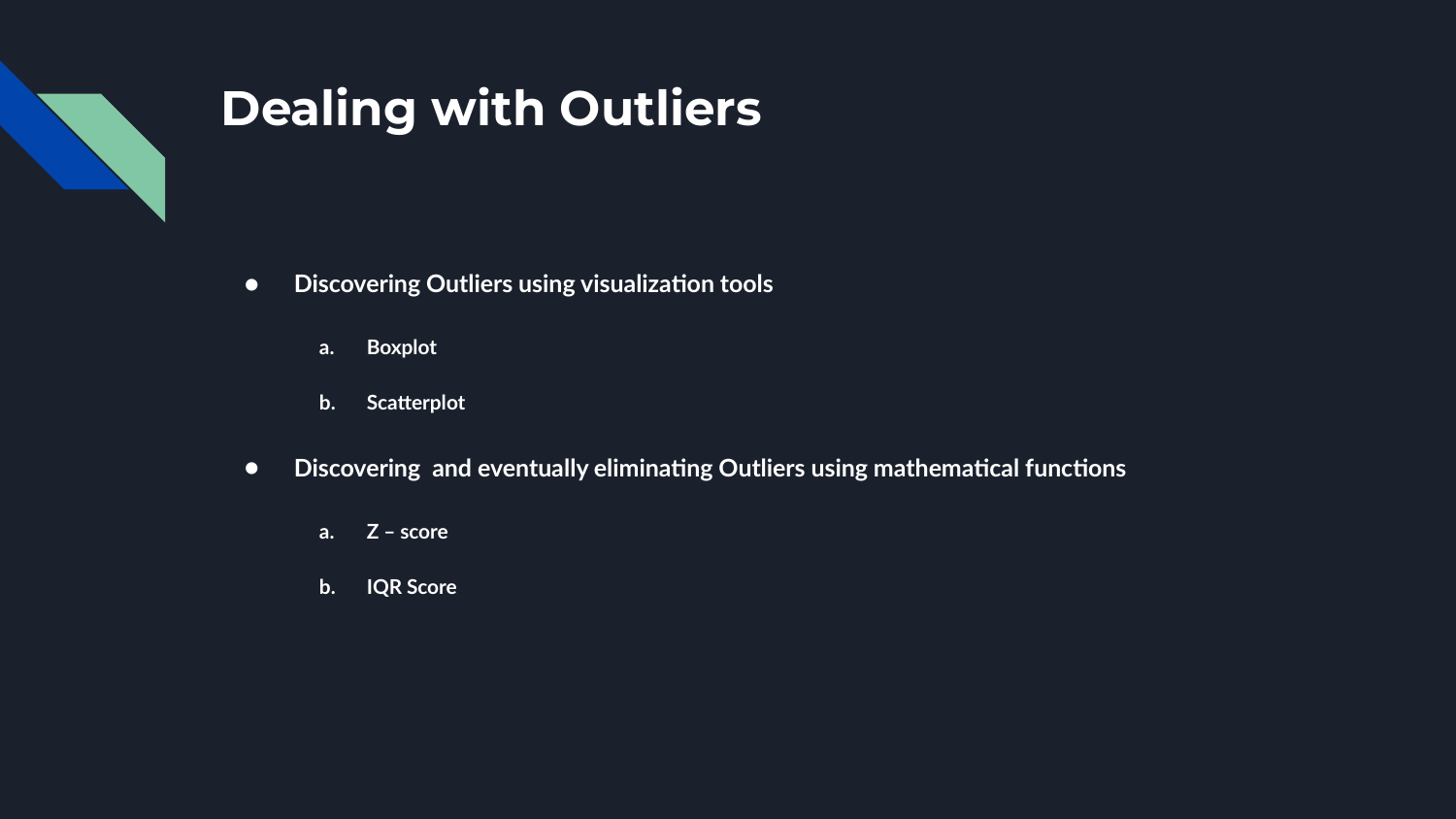

# Dealing with Outliers
Discovering Outliers using visualization tools

Boxplot

Scatterplot

Discovering  and eventually eliminating Outliers using mathematical functions

Z – score

IQR Score